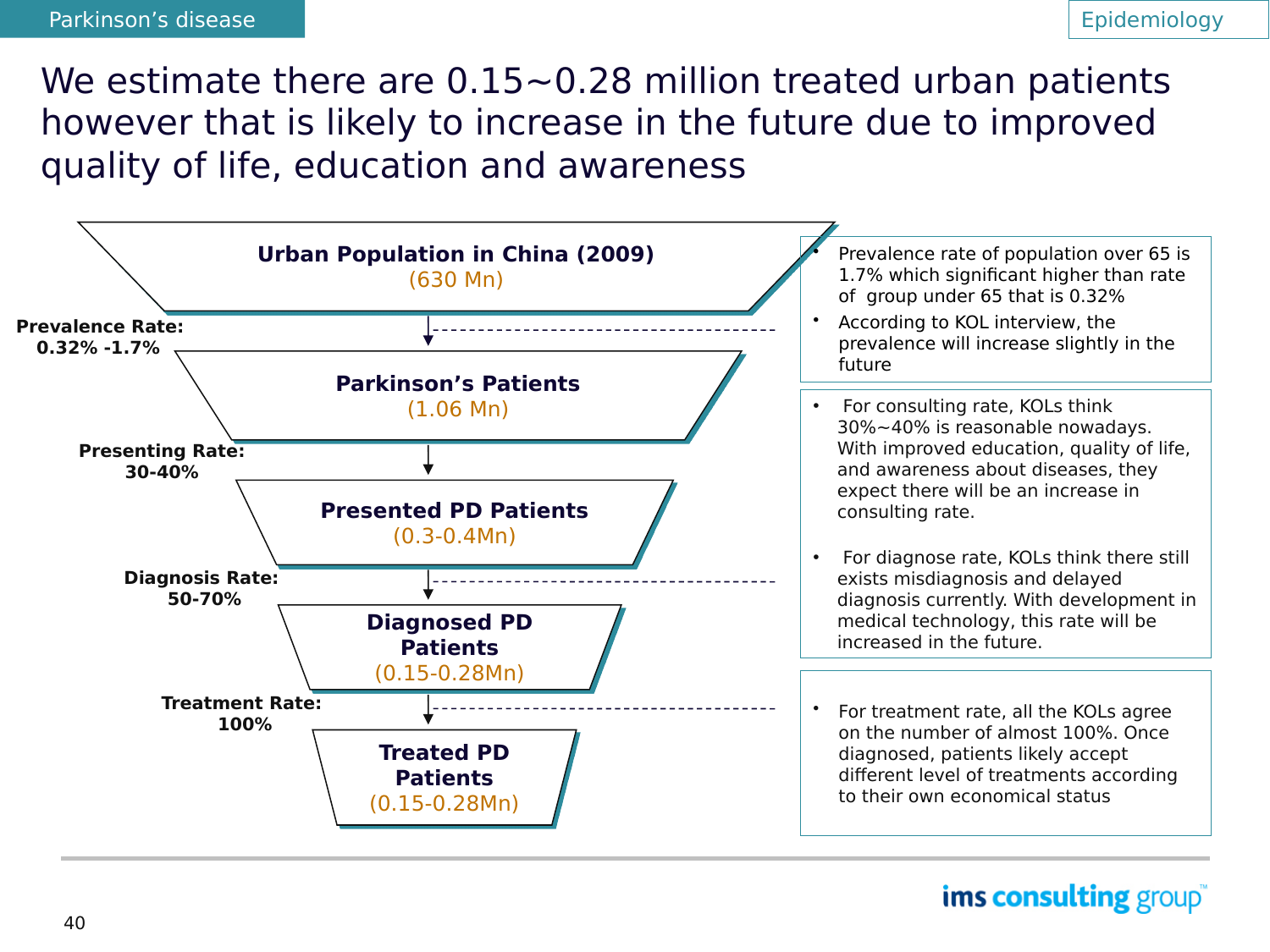

Parkinson’s disease
Epidemiology
We estimate there are 0.15~0.28 million treated urban patients however that is likely to increase in the future due to improved quality of life, education and awareness
Urban Population in China (2009)
(630 Mn)
Prevalence rate of population over 65 is 1.7% which significant higher than rate of  group under 65 that is 0.32%
According to KOL interview, the prevalence will increase slightly in the future
Prevalence Rate:
0.32% -1.7%

Parkinson’s Patients
(1.06 Mn)
 For consulting rate, KOLs think 30%~40% is reasonable nowadays.  With improved education, quality of life, and awareness about diseases, they expect there will be an increase in consulting rate.

 For diagnose rate, KOLs think there still exists misdiagnosis and delayed diagnosis currently. With development in medical technology, this rate will be increased in the future.
Presenting Rate:
30-40%

Presented PD Patients
(0.3-0.4Mn)
Diagnosis Rate:
50-70%

Diagnosed PD Patients
(0.15-0.28Mn)
For treatment rate, all the KOLs agree on the number of almost 100%. Once diagnosed, patients likely accept different level of treatments according to their own economical status
Treatment Rate:
100%

Treated PD Patients
(0.15-0.28Mn)